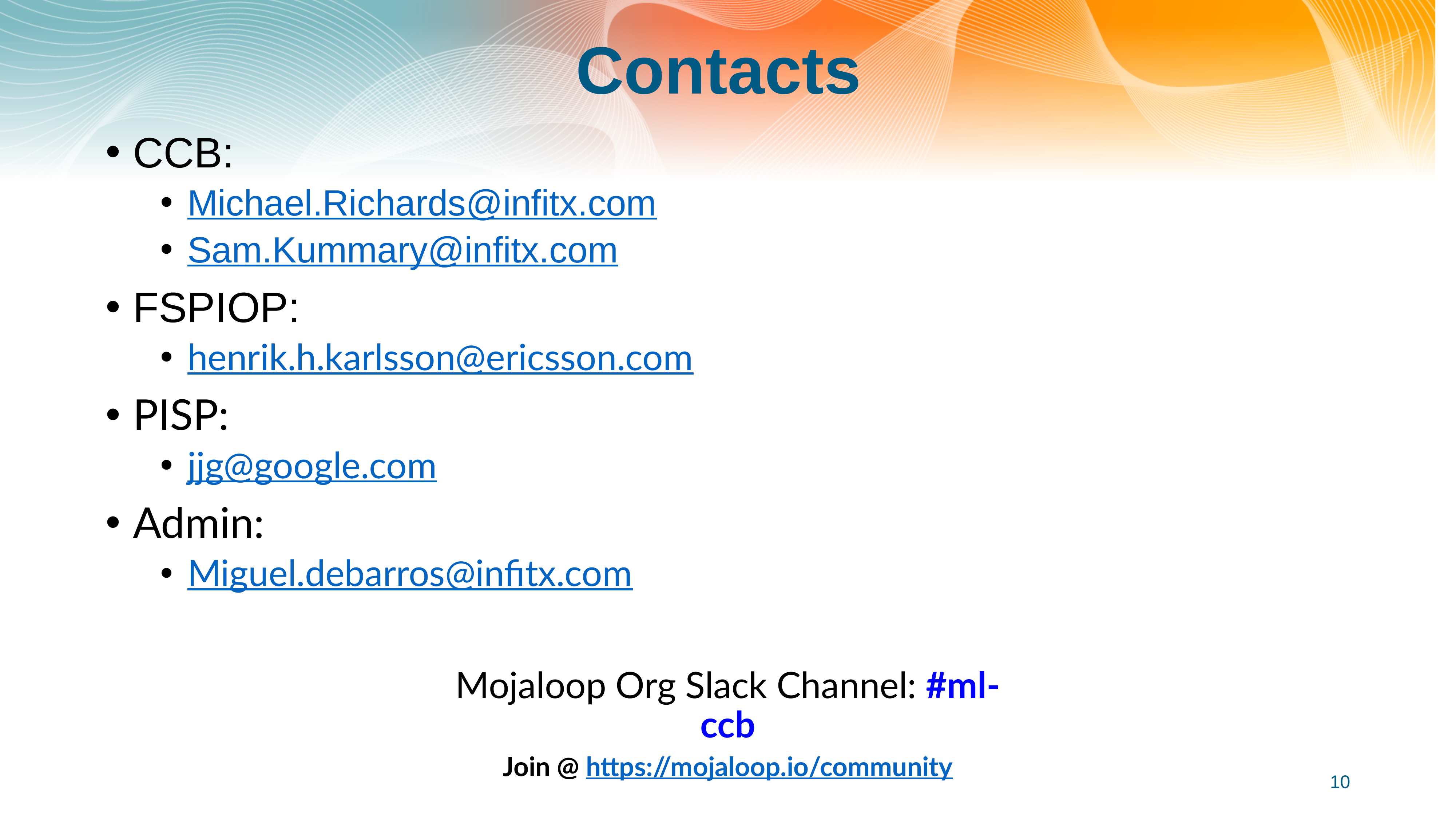

# Contacts
CCB:
Michael.Richards@infitx.com
Sam.Kummary@infitx.com
FSPIOP:
henrik.h.karlsson@ericsson.com
PISP:
jjg@google.com
Admin:
Miguel.debarros@infitx.com
Mojaloop Org Slack Channel: #ml-ccb
Join @ https://mojaloop.io/community
10